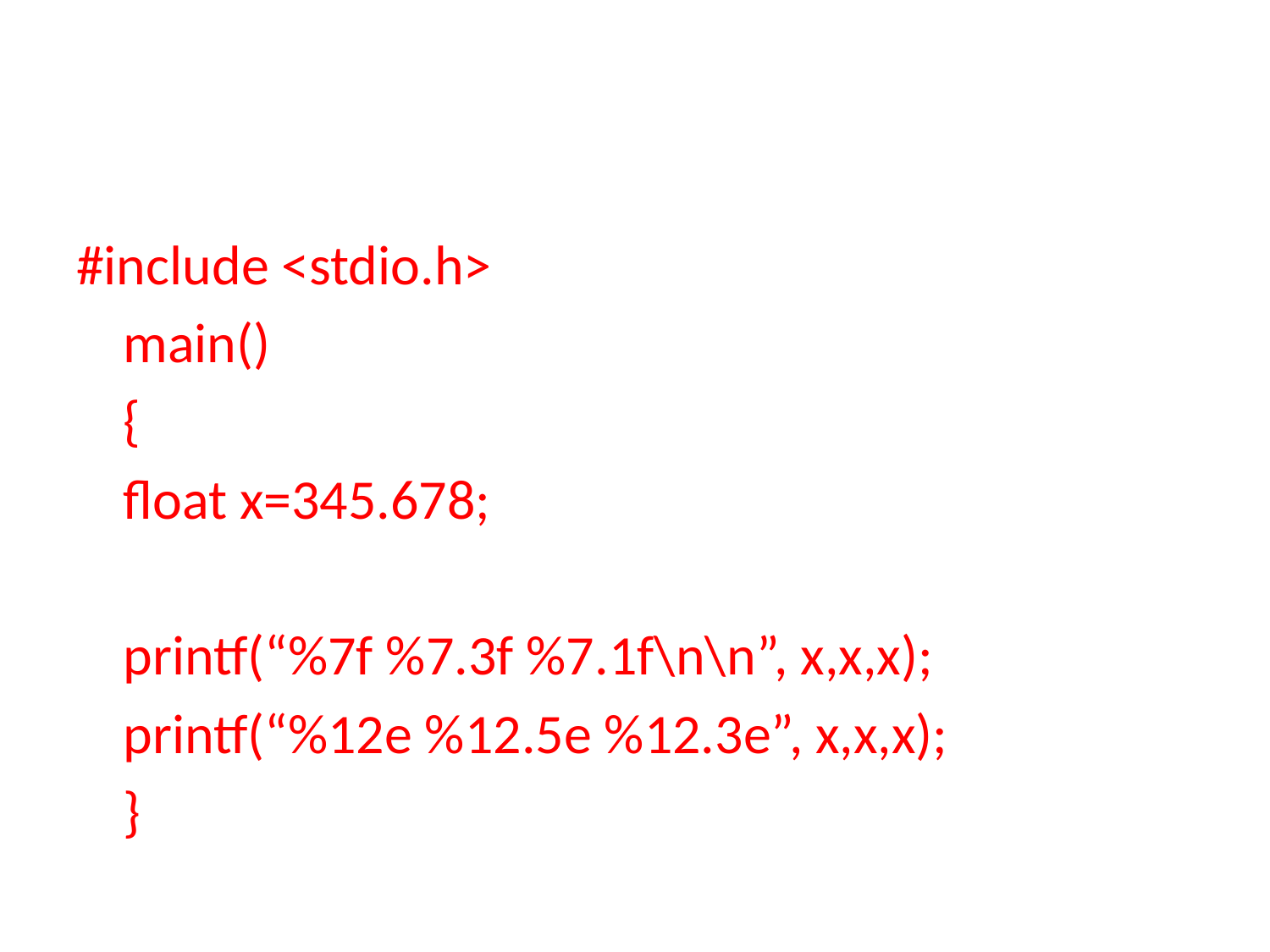

#
#include <stdio.h>
	main()
	{
		float x=345.678;

		printf(“%7f %7.3f %7.1f\n\n”, x,x,x);
		printf(“%12e %12.5e %12.3e”, x,x,x);
	}